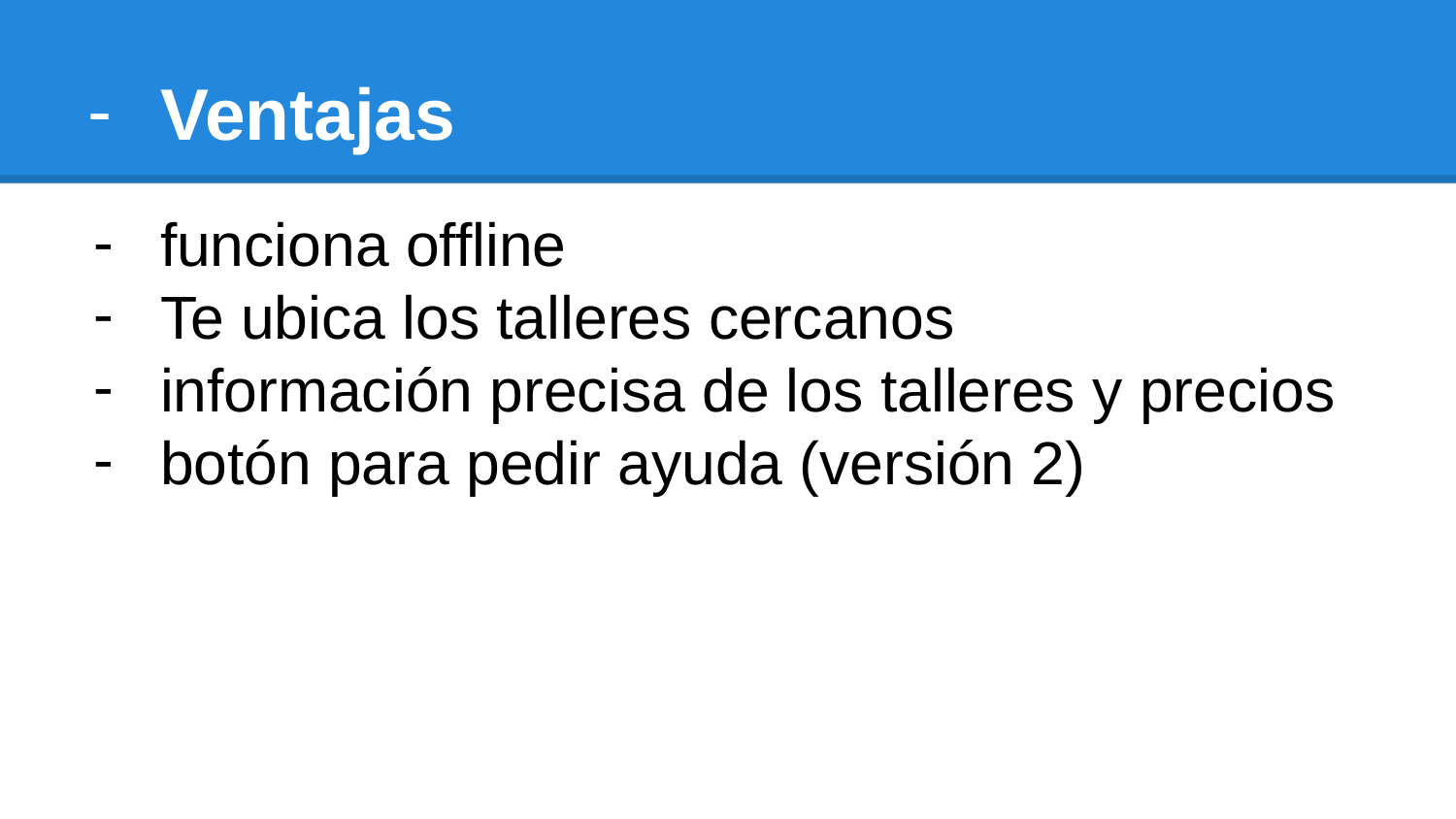

# Ventajas
funciona offline
Te ubica los talleres cercanos
información precisa de los talleres y precios
botón para pedir ayuda (versión 2)